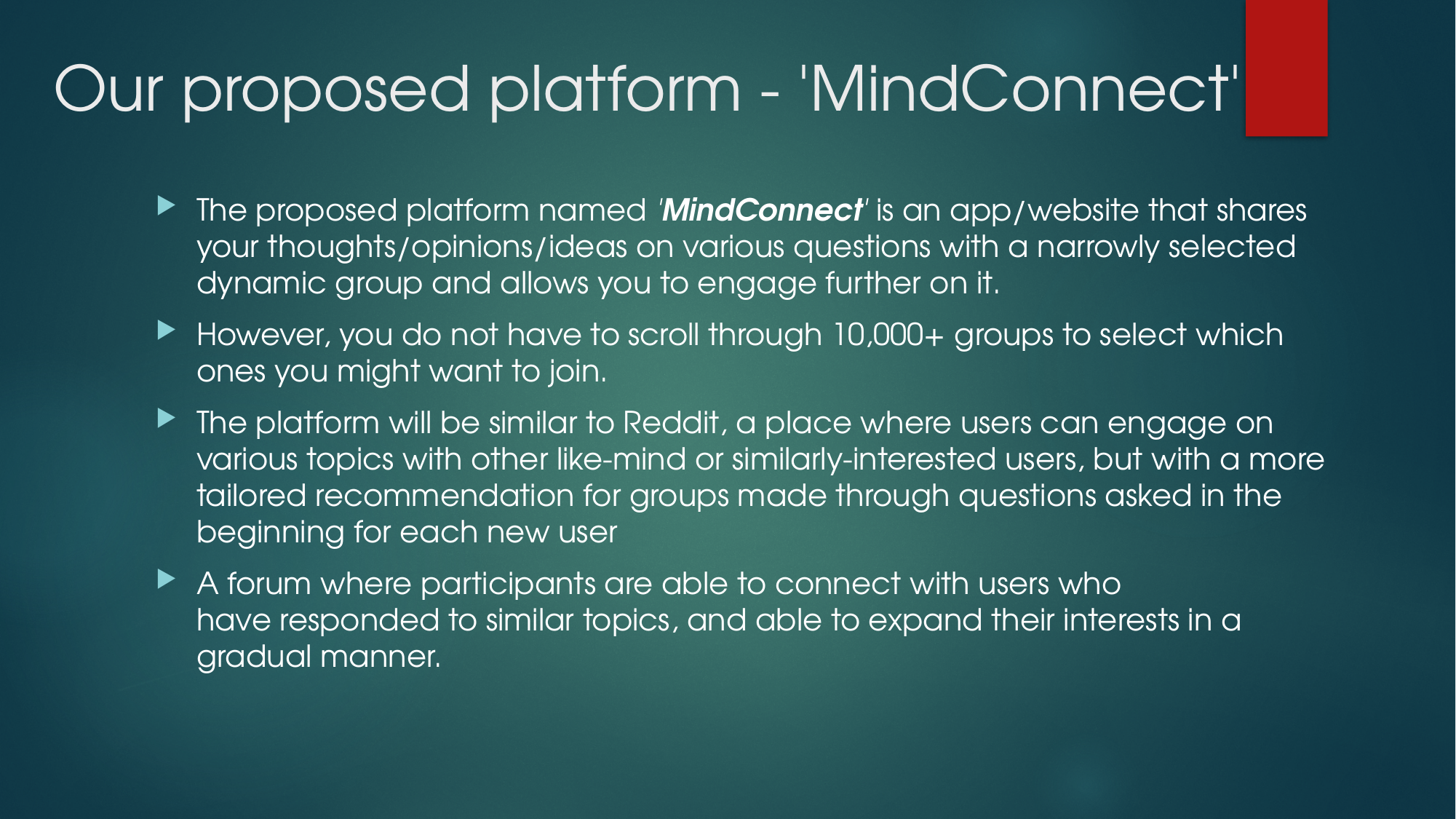

# Our proposed platform - 'MindConnect'
The proposed platform named 'MindConnect' is an app/website that shares your thoughts/opinions/ideas on various questions with a narrowly selected dynamic group and allows you to engage further on it.
However, you do not have to scroll through 10,000+ groups to select which ones you might want to join.
The platform will be similar to Reddit, a place where users can engage on various topics with other like-mind or similarly-interested users, but with a more tailored recommendation for groups made through questions asked in the beginning for each new user
A forum where participants are able to connect with users who have responded to similar topics, and able to expand their interests in a gradual manner.